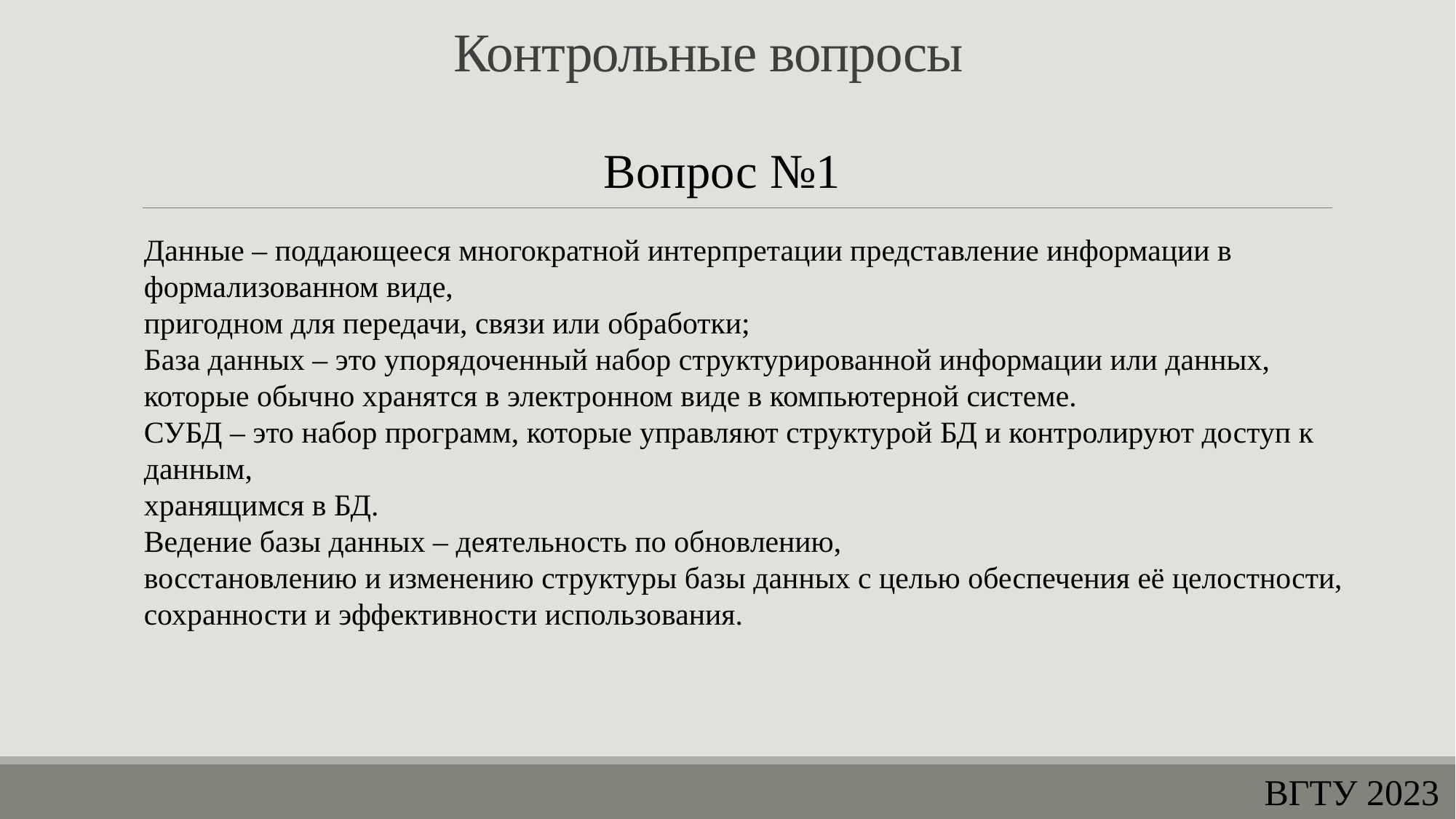

# Контрольные вопросы
Вопрос №1
Данные – поддающееся многократной интерпретации представление информации в формализованном виде,
пригодном для передачи, связи или обработки;
База данных – это упорядоченный набор структурированной информации или данных,
которые обычно хранятся в электронном виде в компьютерной системе.
СУБД – это набор программ, которые управляют структурой БД и контролируют доступ к данным,
хранящимся в БД.
Ведение базы данных – деятельность по обновлению,
восстановлению и изменению структуры базы данных с целью обеспечения её целостности,
сохранности и эффективности использования.

ВГТУ 2023